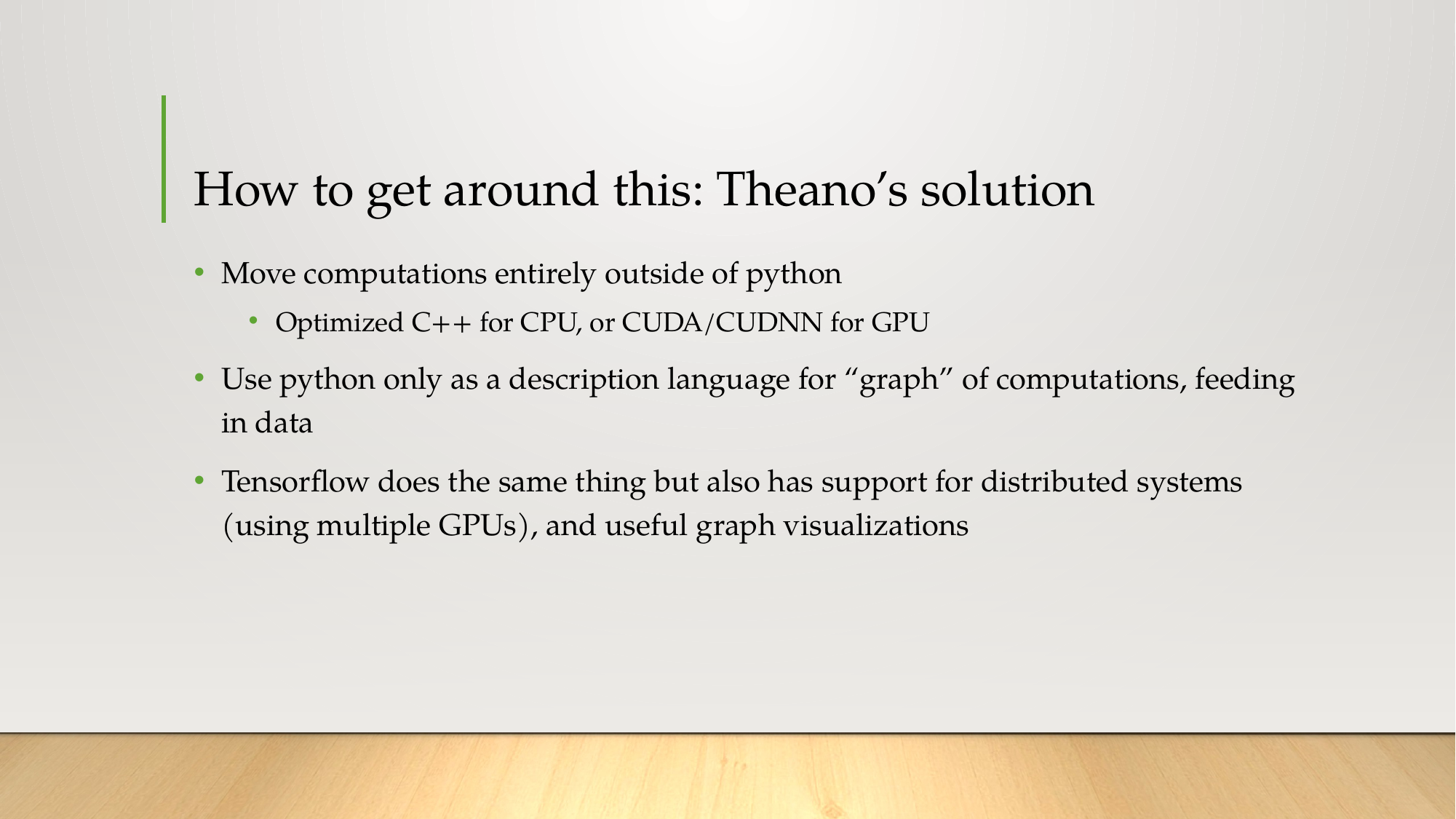

# How to get around this: Theano’s solution
Move computations entirely outside of python
Optimized C++ for CPU, or CUDA/CUDNN for GPU
Use python only as a description language for “graph” of computations, feeding in data
Tensorflow does the same thing but also has support for distributed systems (using multiple GPUs), and useful graph visualizations